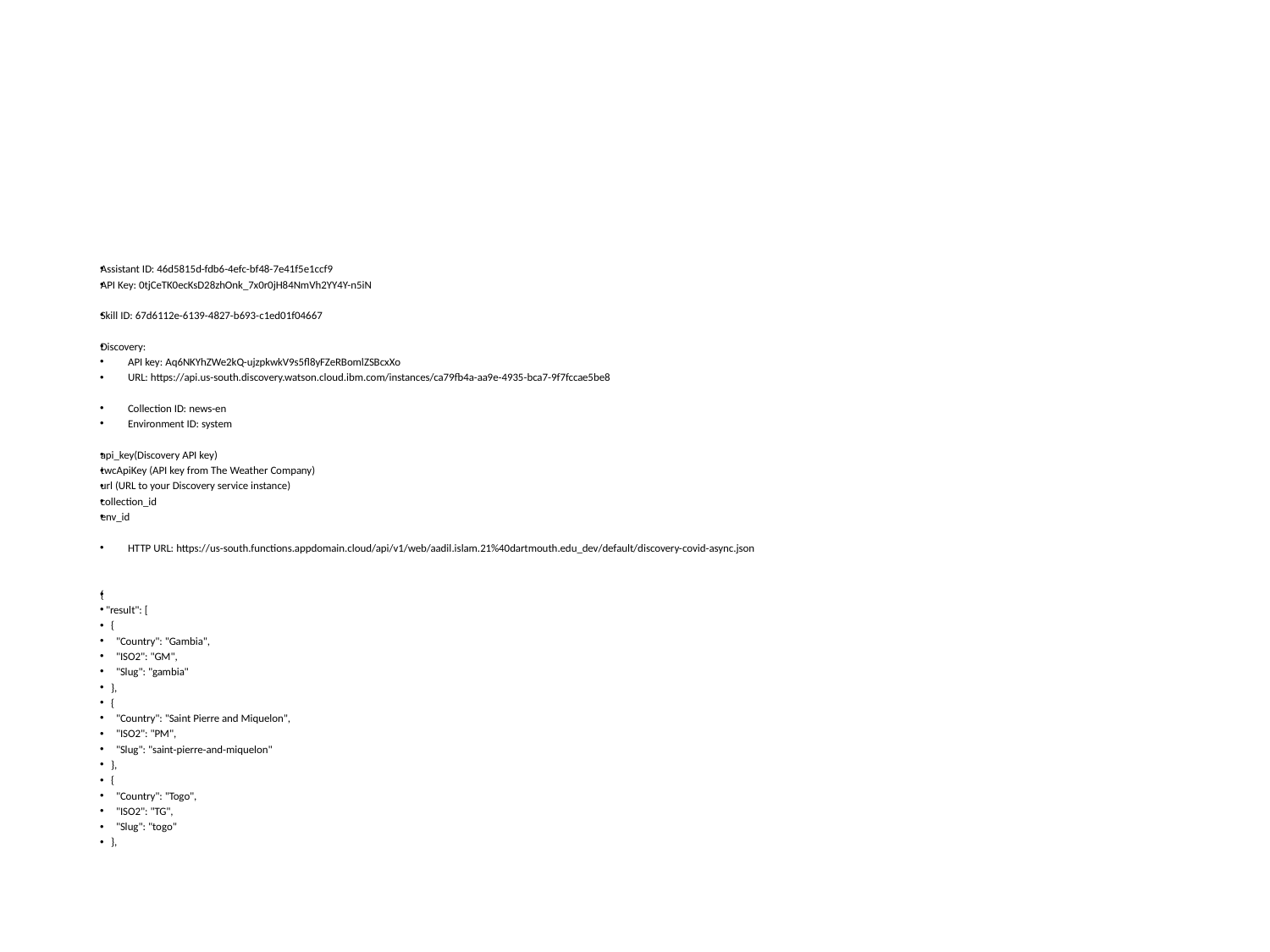

#
Assistant ID: 46d5815d-fdb6-4efc-bf48-7e41f5e1ccf9
API Key: 0tjCeTK0ecKsD28zhOnk_7x0r0jH84NmVh2YY4Y-n5iN

Skill ID: 67d6112e-6139-4827-b693-c1ed01f04667

Discovery:
	API key: Aq6NKYhZWe2kQ-ujzpkwkV9s5fl8yFZeRBomlZSBcxXo
	URL: https://api.us-south.discovery.watson.cloud.ibm.com/instances/ca79fb4a-aa9e-4935-bca7-9f7fccae5be8

	Collection ID: news-en
	Environment ID: system

api_key(Discovery API key)
twcApiKey (API key from The Weather Company)
url (URL to your Discovery service instance)
collection_id
env_id

	HTTP URL: https://us-south.functions.appdomain.cloud/api/v1/web/aadil.islam.21%40dartmouth.edu_dev/default/discovery-covid-async.json

{
  "result": [
    {
      "Country": "Gambia",
      "ISO2": "GM",
      "Slug": "gambia"
    },
    {
      "Country": "Saint Pierre and Miquelon",
      "ISO2": "PM",
      "Slug": "saint-pierre-and-miquelon"
    },
    {
      "Country": "Togo",
      "ISO2": "TG",
      "Slug": "togo"
    },